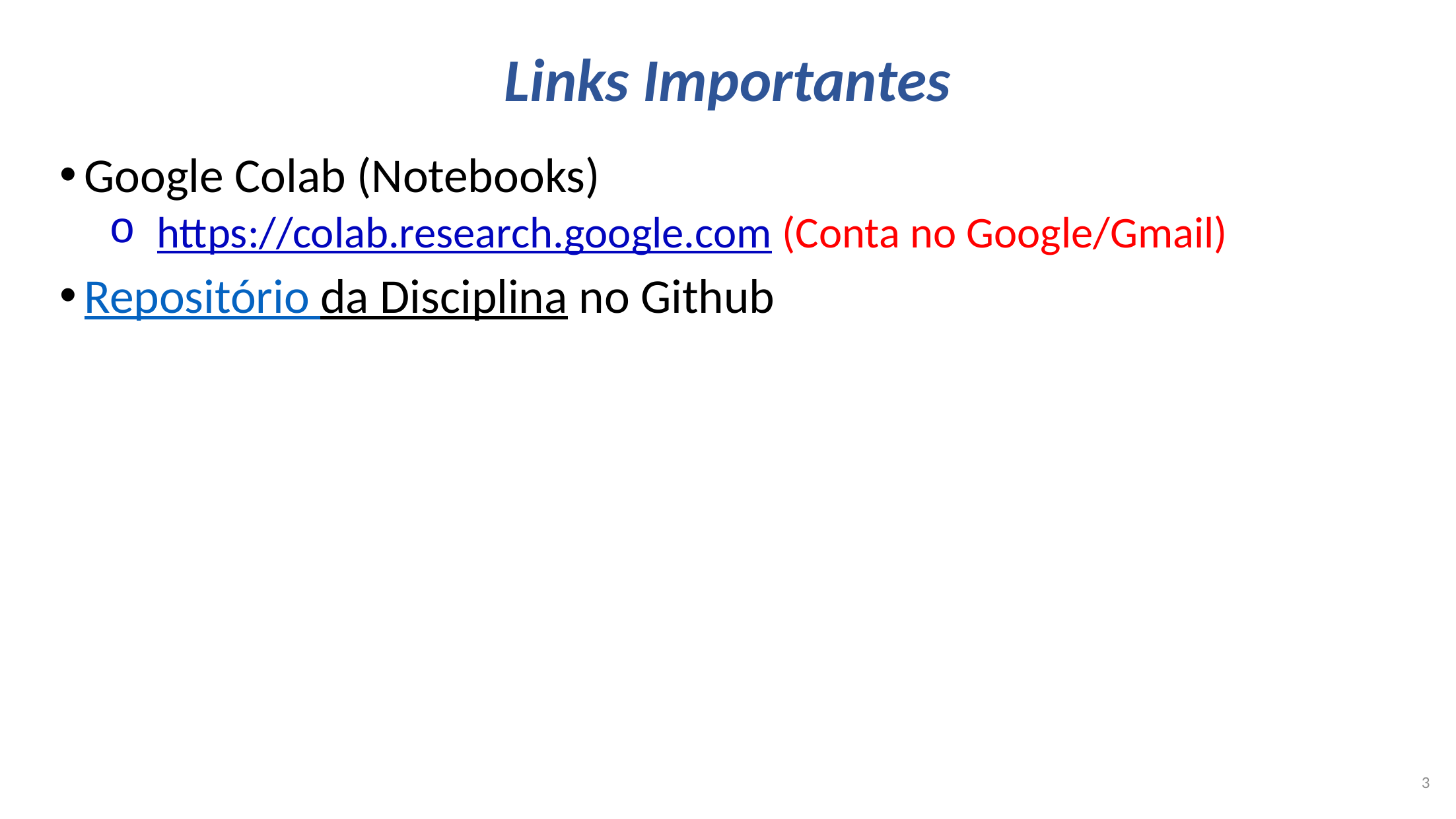

# Links Importantes
Google Colab (Notebooks)
https://colab.research.google.com (Conta no Google/Gmail)
Repositório da Disciplina no Github
3